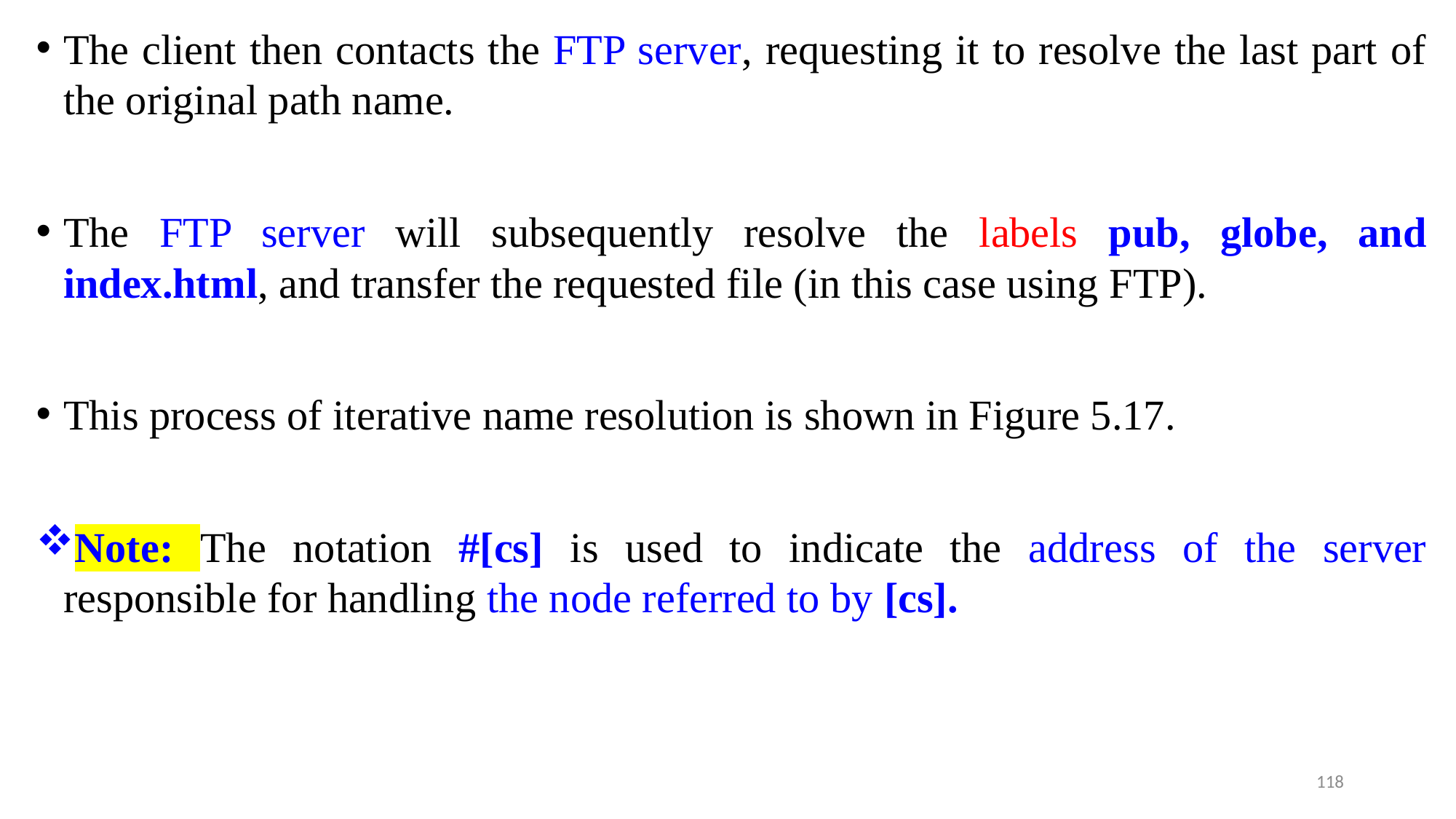

The client then contacts the FTP server, requesting it to resolve the last part of the original path name.

The FTP server will subsequently resolve the labels pub, globe, and index.html, and transfer the requested file (in this case using FTP).

This process of iterative name resolution is shown in Figure 5.17.

Note: The notation #[cs] is used to indicate the address of the server responsible for handling the node referred to by [cs].

118